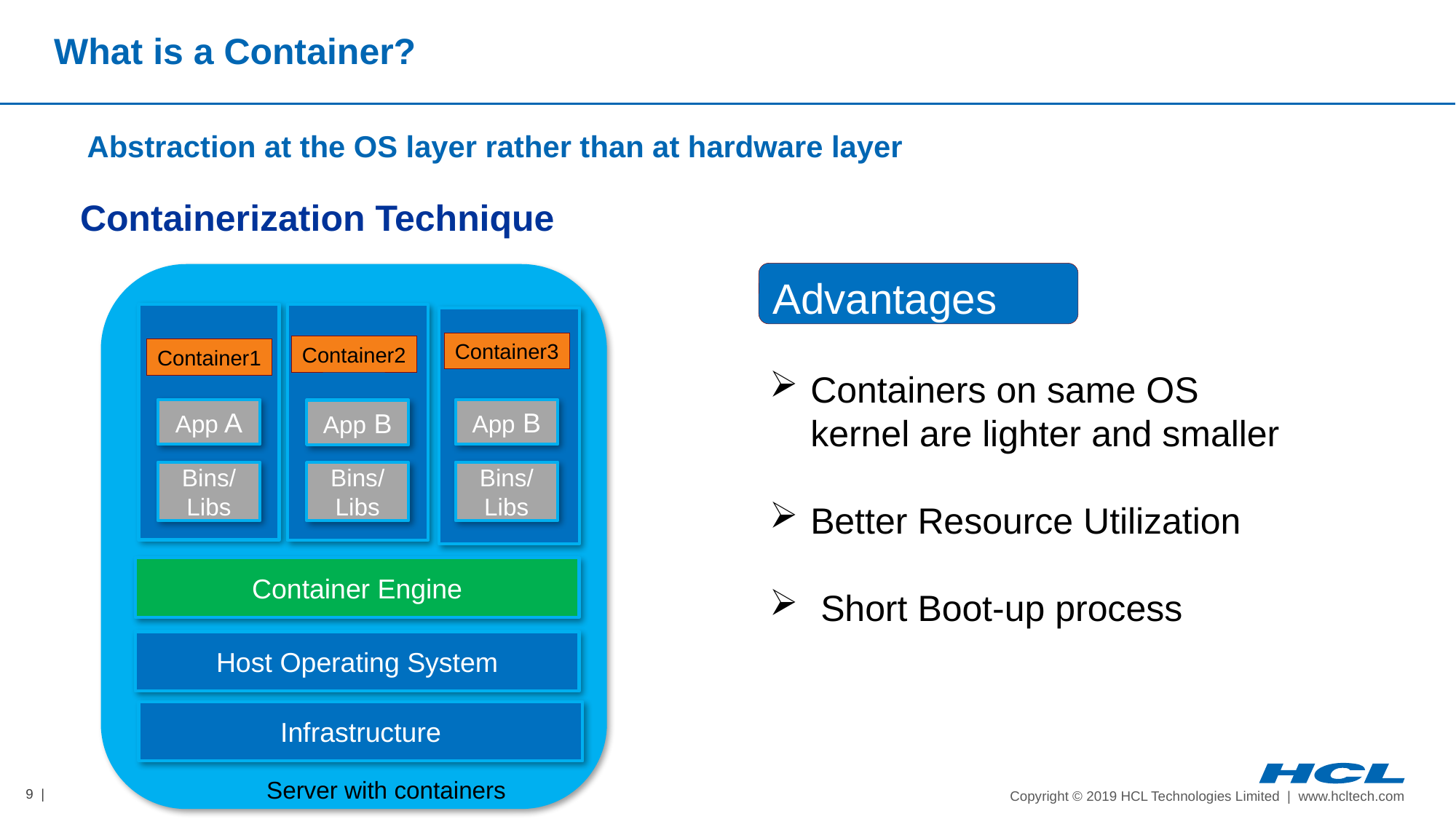

# What is a Container?
Abstraction at the OS layer rather than at hardware layer
Containerization Technique
Advantages

Container3
Container2
Container1
Containers on same OS kernel are lighter and smaller

Better Resource Utilization

 Short Boot-up process
App A
App B
App B
Bins/ Libs
Bins/ Libs
Bins/ Libs
Container Engine
Host Operating System
Infrastructure
Server with containers